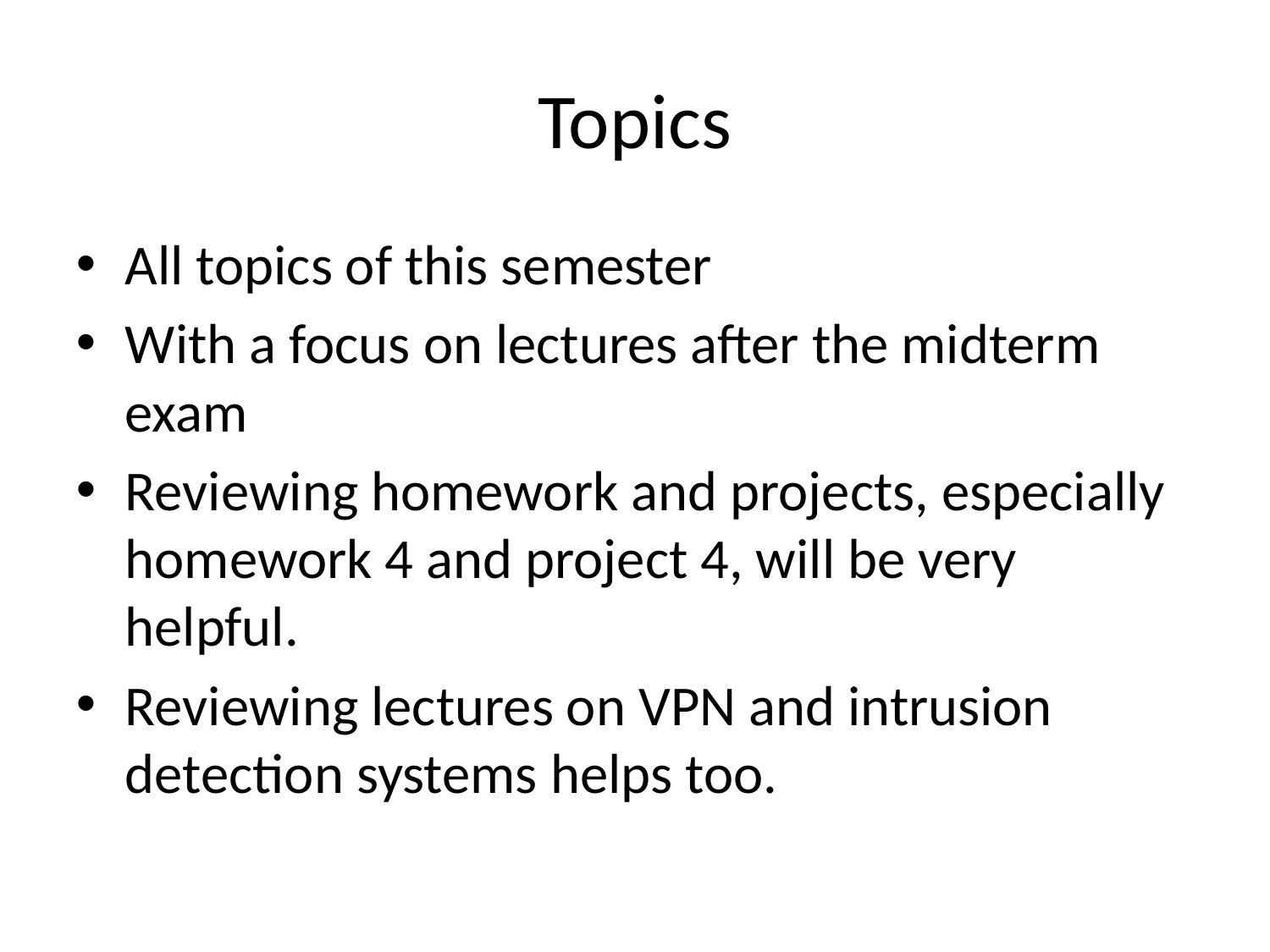

# Topics
All topics of this semester
With a focus on lectures after the midterm exam
Reviewing homework and projects, especially homework 4 and project 4, will be very helpful.
Reviewing lectures on VPN and intrusion detection systems helps too.